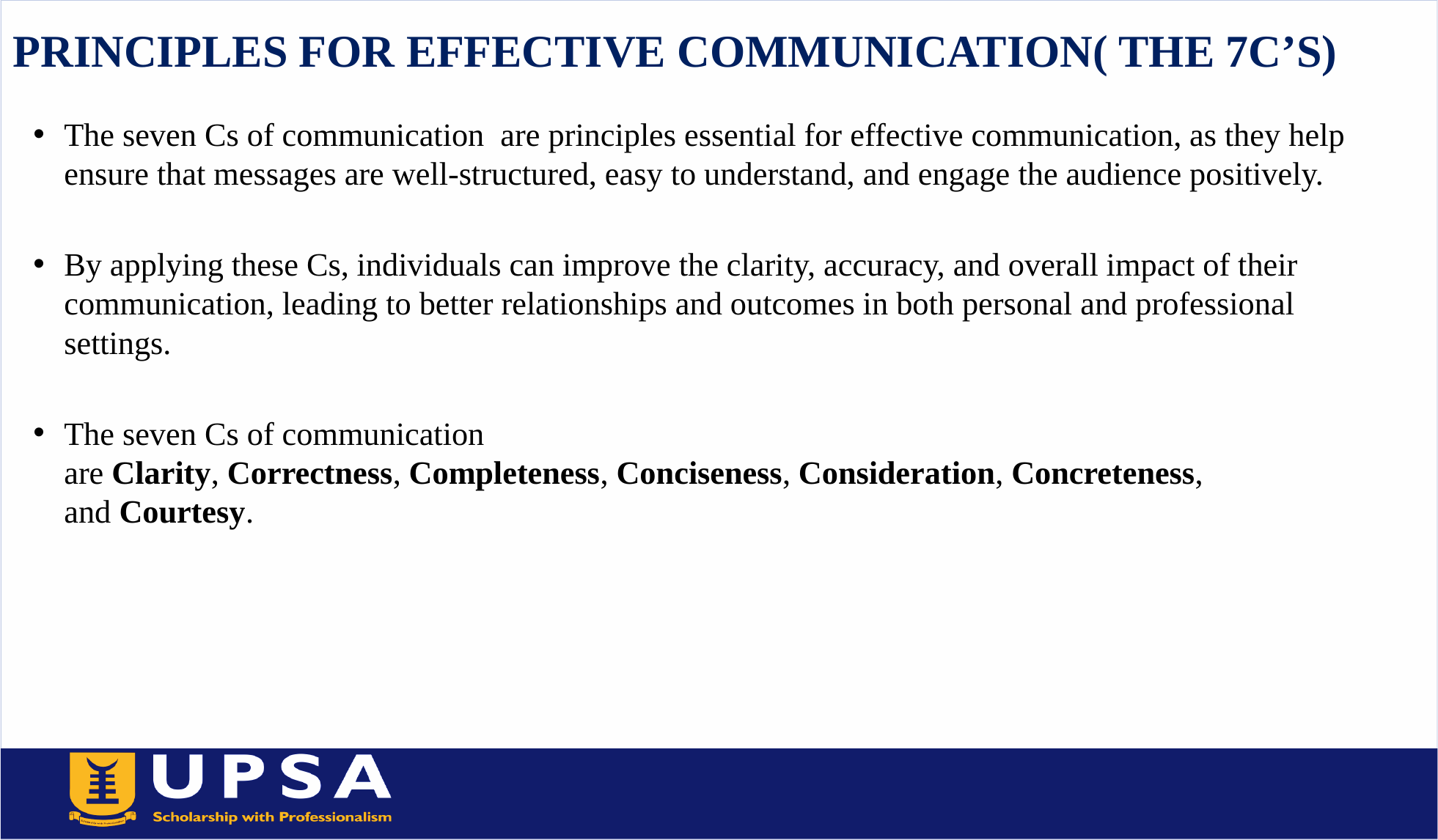

# PRINCIPLES FOR EFFECTIVE COMMUNICATION( THE 7C’S)
The seven Cs of communication  are principles essential for effective communication, as they help ensure that messages are well-structured, easy to understand, and engage the audience positively.

By applying these Cs, individuals can improve the clarity, accuracy, and overall impact of their communication, leading to better relationships and outcomes in both personal and professional settings.

The seven Cs of communication are Clarity, Correctness, Completeness, Conciseness, Consideration, Concreteness, and Courtesy.